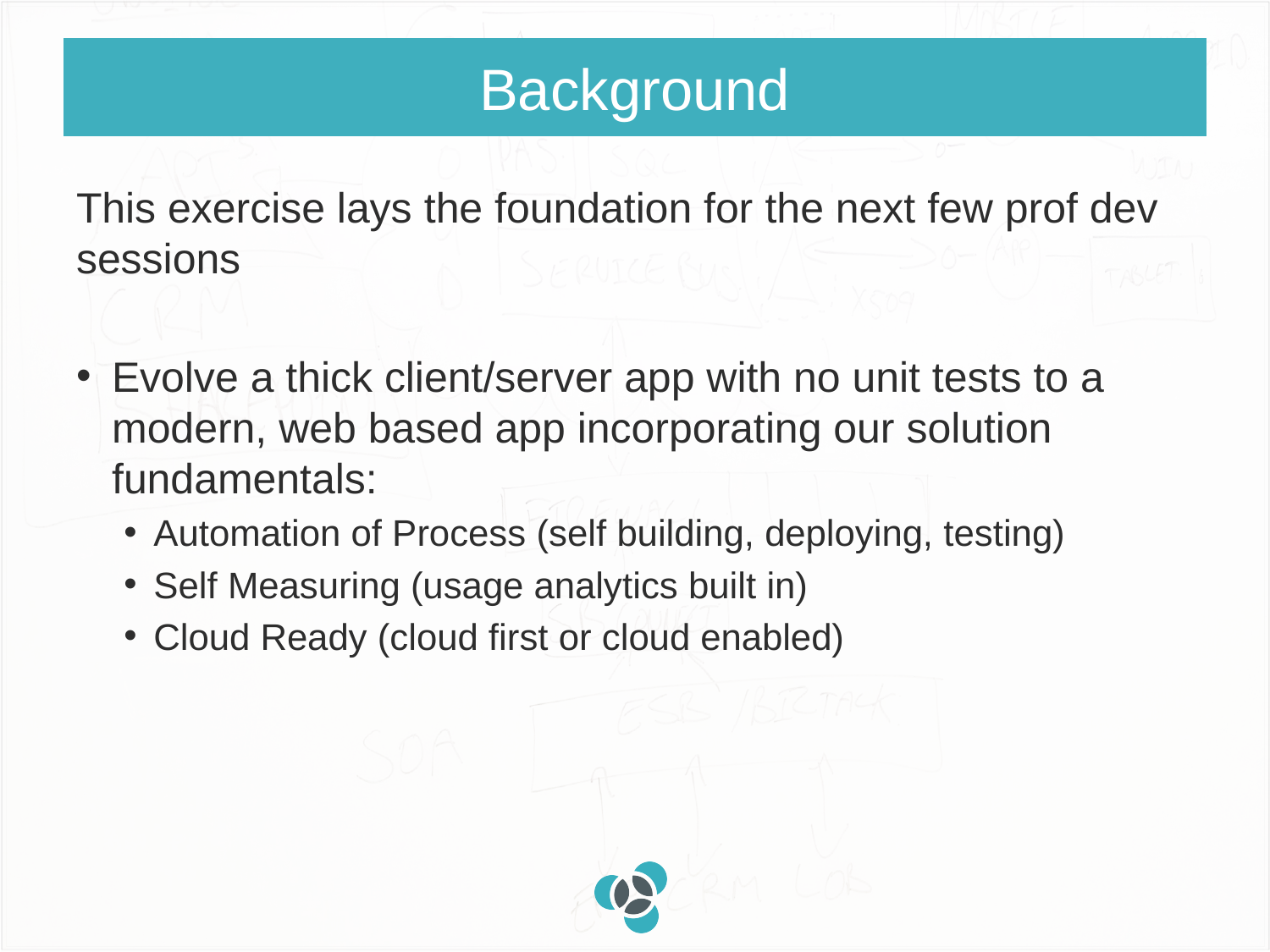

# Background
This exercise lays the foundation for the next few prof dev sessions

Evolve a thick client/server app with no unit tests to a modern, web based app incorporating our solution fundamentals:
Automation of Process (self building, deploying, testing)
Self Measuring (usage analytics built in)
Cloud Ready (cloud first or cloud enabled)